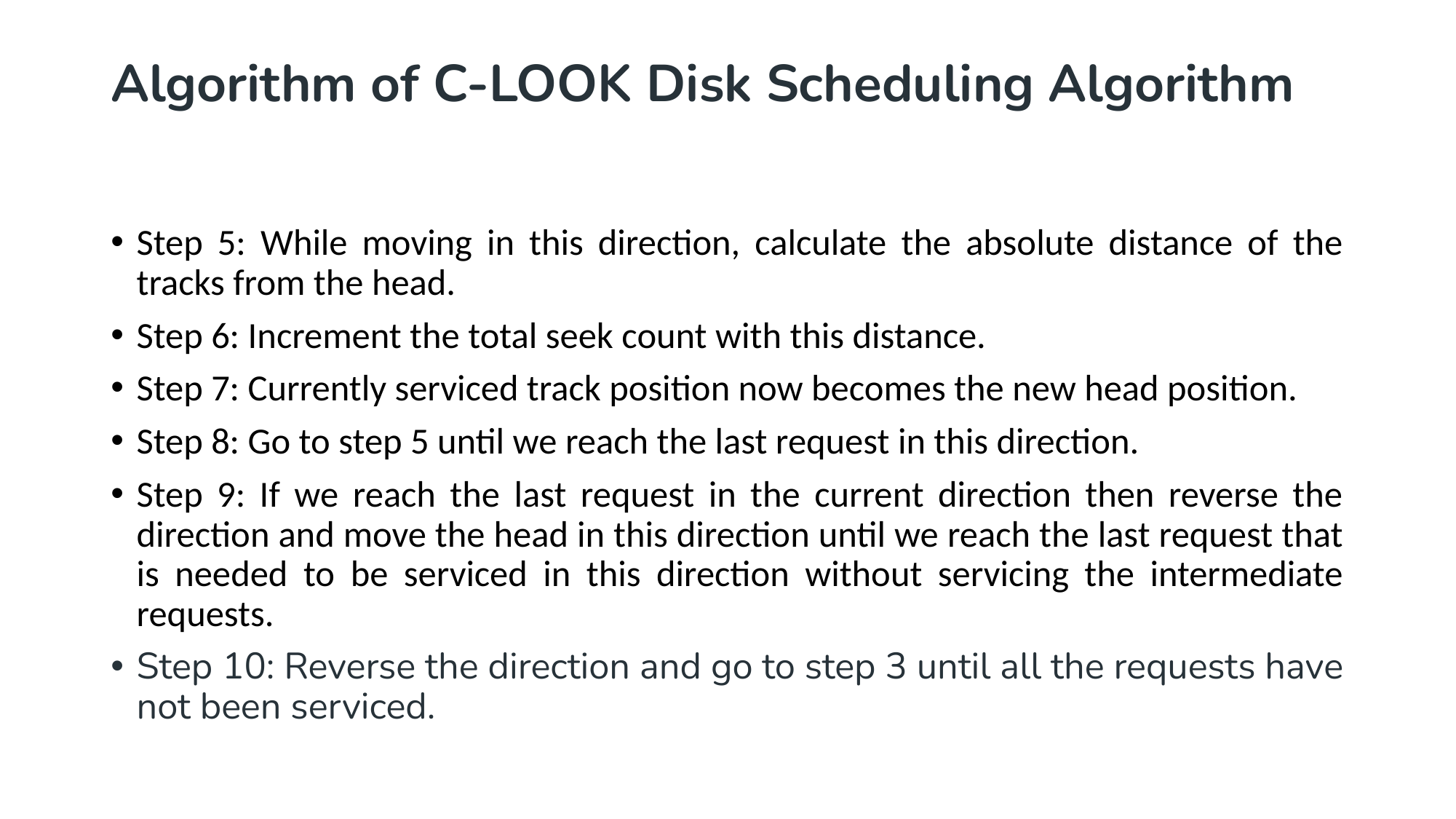

# Algorithm of C-LOOK Disk Scheduling Algorithm
Step 5: While moving in this direction, calculate the absolute distance of the tracks from the head.
Step 6: Increment the total seek count with this distance.
Step 7: Currently serviced track position now becomes the new head position.
Step 8: Go to step 5 until we reach the last request in this direction.
Step 9: If we reach the last request in the current direction then reverse the direction and move the head in this direction until we reach the last request that is needed to be serviced in this direction without servicing the intermediate requests.
Step 10: Reverse the direction and go to step 3 until all the requests have not been serviced.